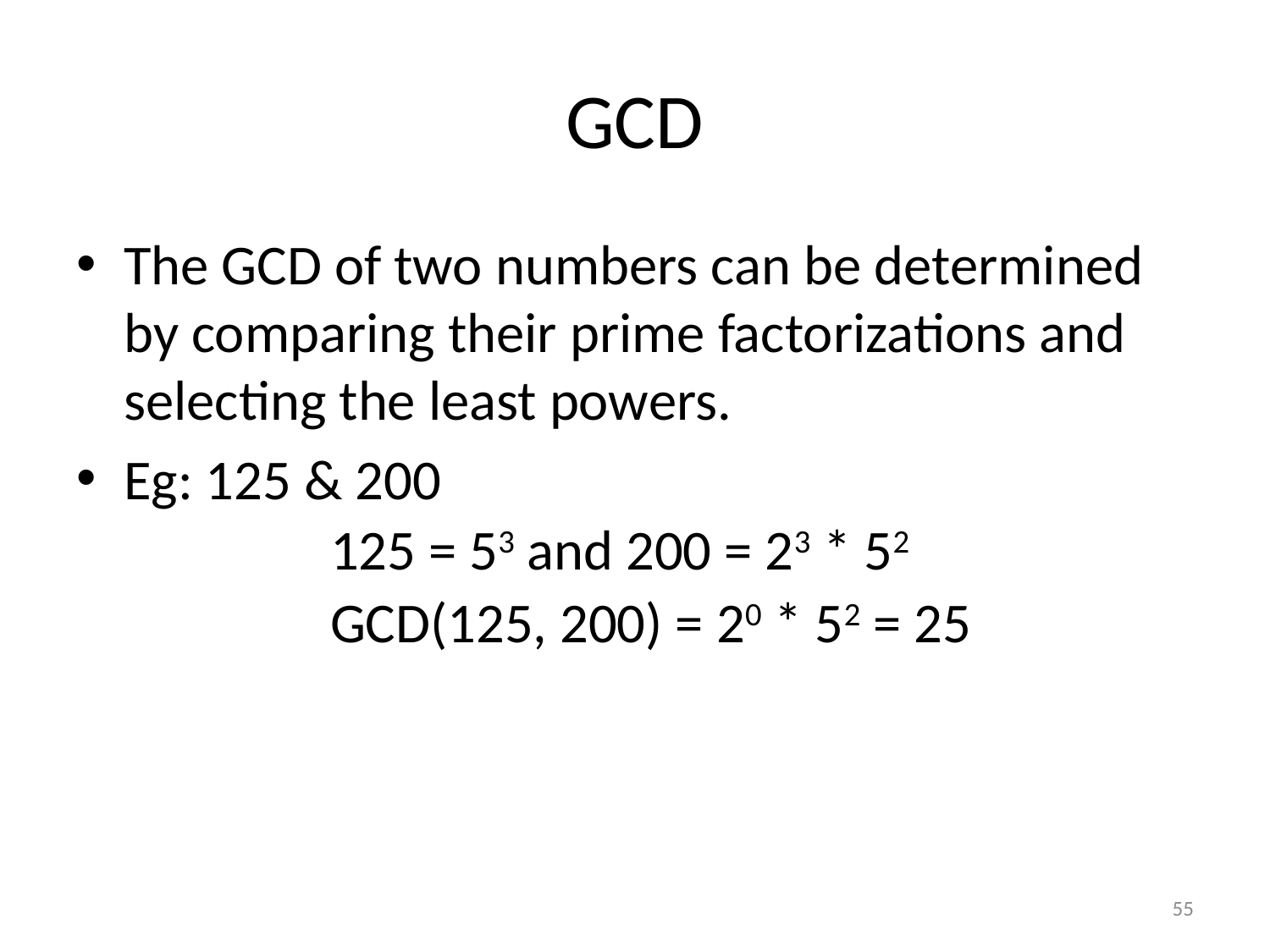

# GCD
The GCD of two numbers can be determined by comparing their prime factorizations and selecting the least powers.
Eg: 125 & 200
		125 = 53 and 200 = 23 * 52
		GCD(125, 200) = 20 * 52 = 25

55